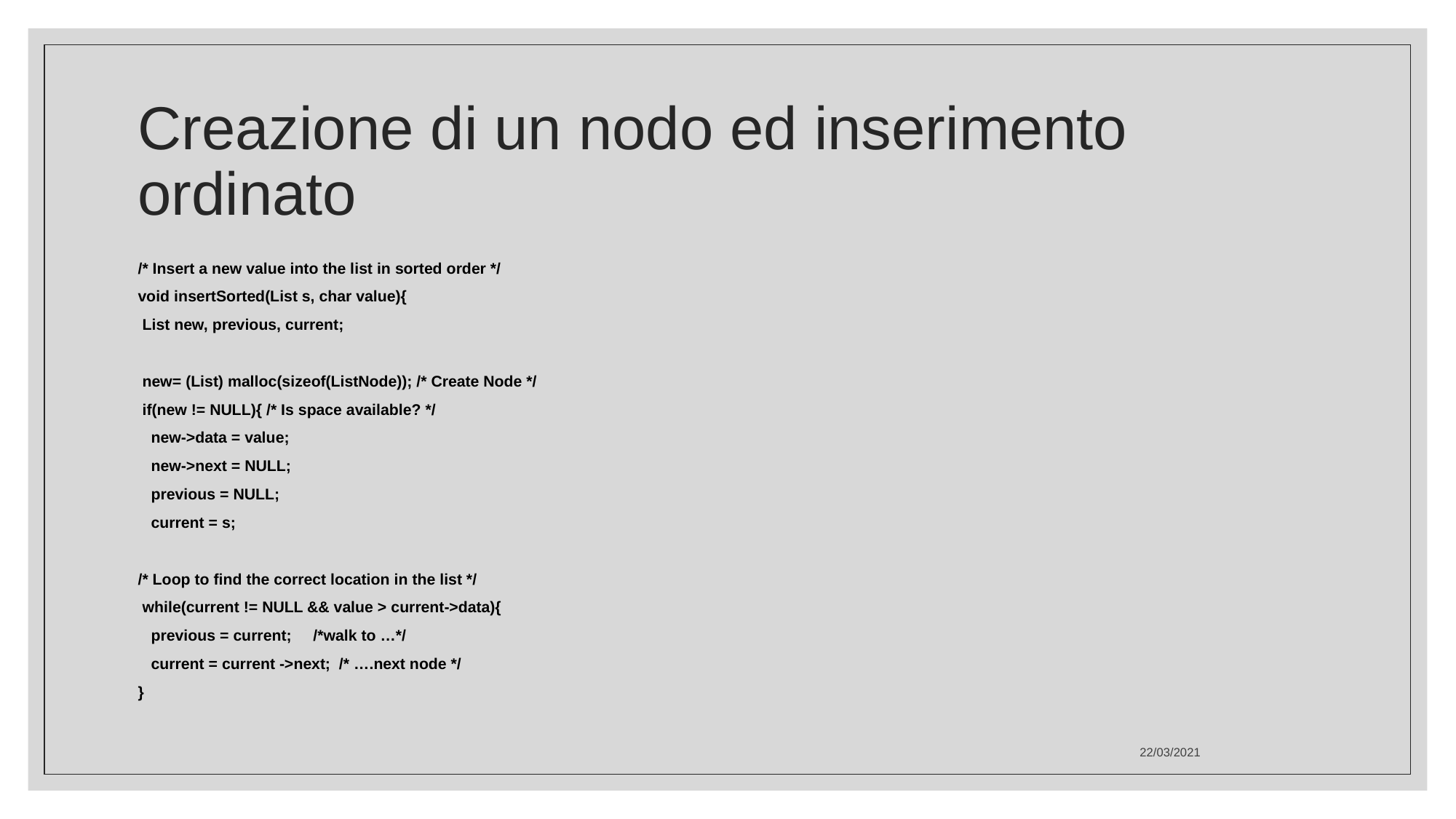

Creazione di un nodo ed inserimento ordinato
/* Insert a new value into the list in sorted order */
void insertSorted(List s, char value){
 List new, previous, current;

 new= (List) malloc(sizeof(ListNode)); /* Create Node */
 if(new != NULL){ /* Is space available? */
   new->data = value;
   new->next = NULL;
   previous = NULL;
   current = s;

/* Loop to find the correct location in the list */
 while(current != NULL && value > current->data){
   previous = current;     /*walk to …*/
   current = current ->next;  /* ….next node */
}

22/03/2021